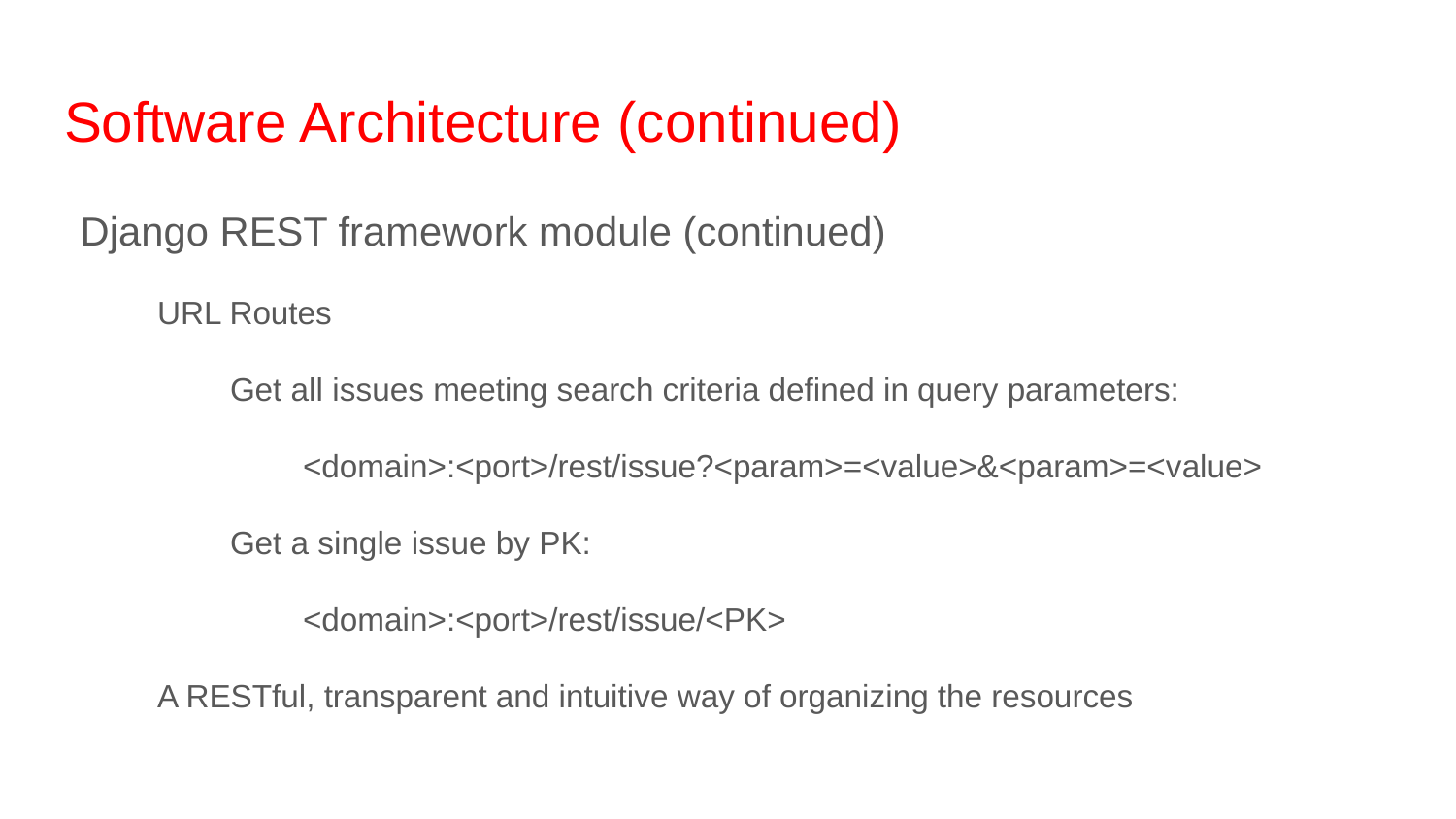

# Software Architecture (continued)
Django REST framework module (continued)
URL Routes
Get all issues meeting search criteria defined in query parameters:
<domain>:<port>/rest/issue?<param>=<value>&<param>=<value>
Get a single issue by PK:
<domain>:<port>/rest/issue/<PK>
A RESTful, transparent and intuitive way of organizing the resources